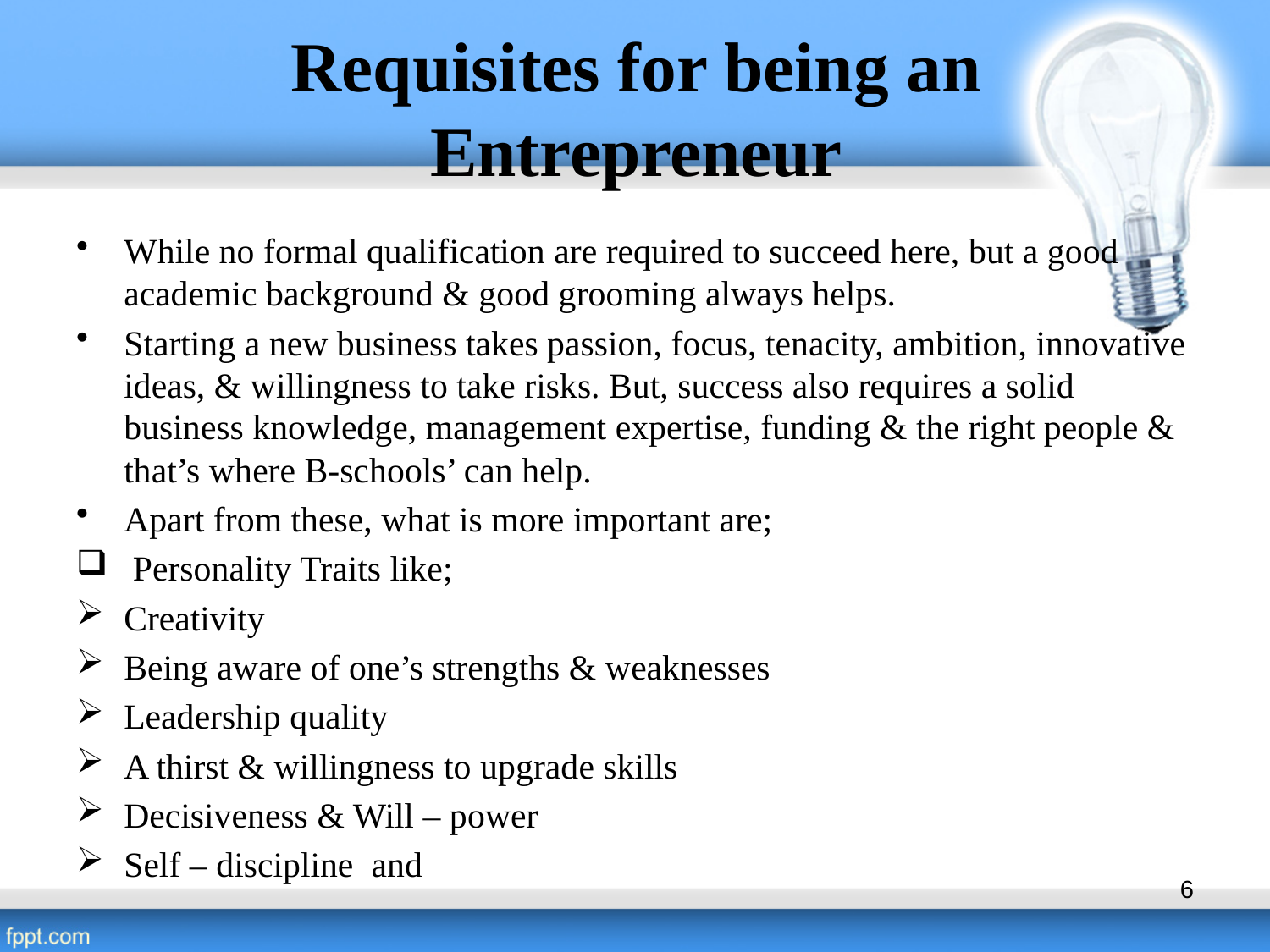

# Requisites for being an Entrepreneur
While no formal qualification are required to succeed here, but a good academic background & good grooming always helps.
Starting a new business takes passion, focus, tenacity, ambition, innovative ideas, & willingness to take risks. But, success also requires a solid business knowledge, management expertise, funding & the right people & that’s where B-schools’ can help.
Apart from these, what is more important are;
 Personality Traits like;
Creativity
Being aware of one’s strengths & weaknesses
Leadership quality
A thirst & willingness to upgrade skills
Decisiveness & Will – power
Self – discipline  and

6